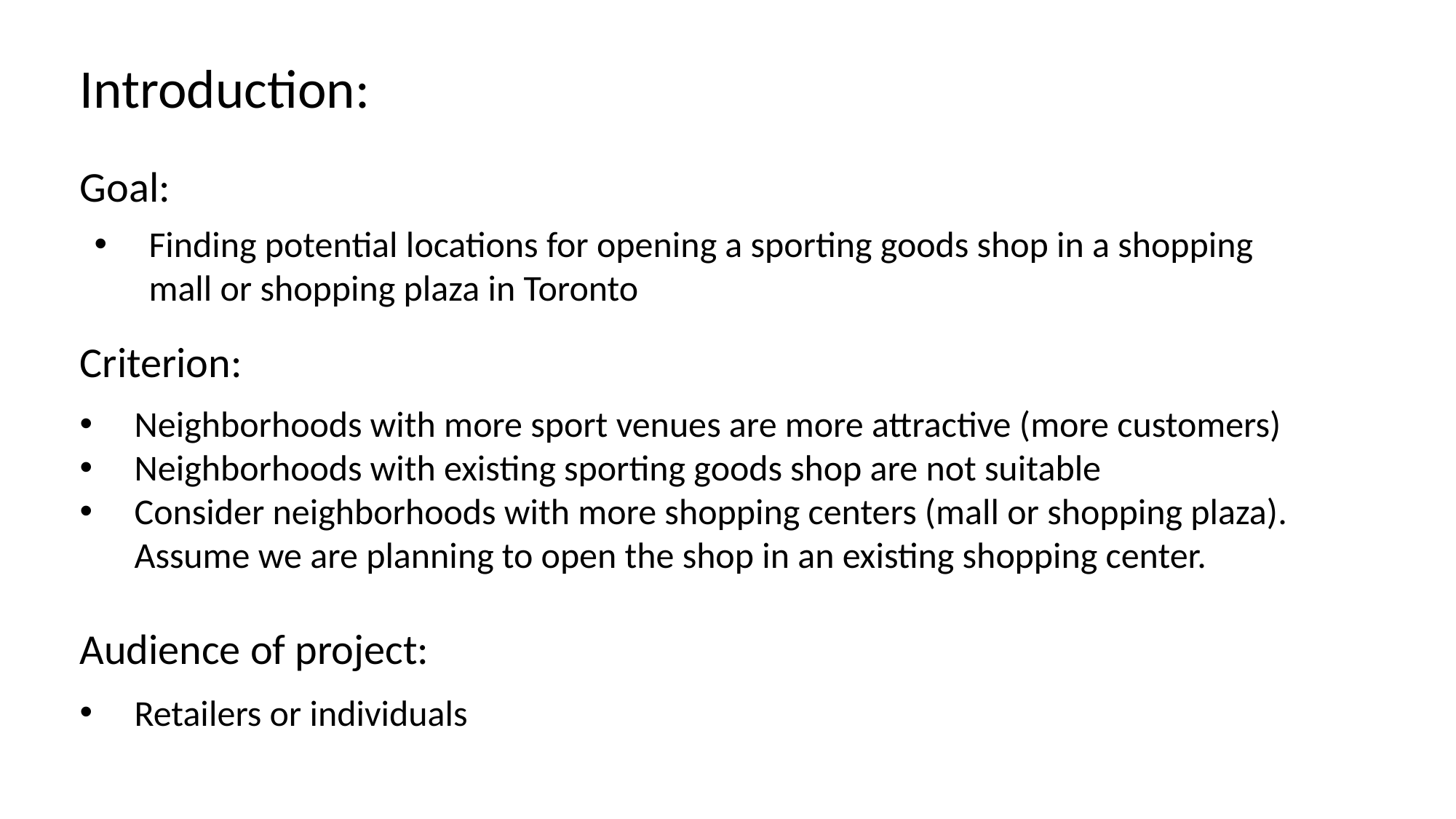

# Introduction:
Goal:

Finding potential locations for opening a sporting goods shop in a shopping mall or shopping plaza in Toronto

Criterion:
Neighborhoods with more sport venues are more attractive (more customers)
Neighborhoods with existing sporting goods shop are not suitable
Consider neighborhoods with more shopping centers (mall or shopping plaza). Assume we are planning to open the shop in an existing shopping center.
Audience of project:
Retailers or individuals